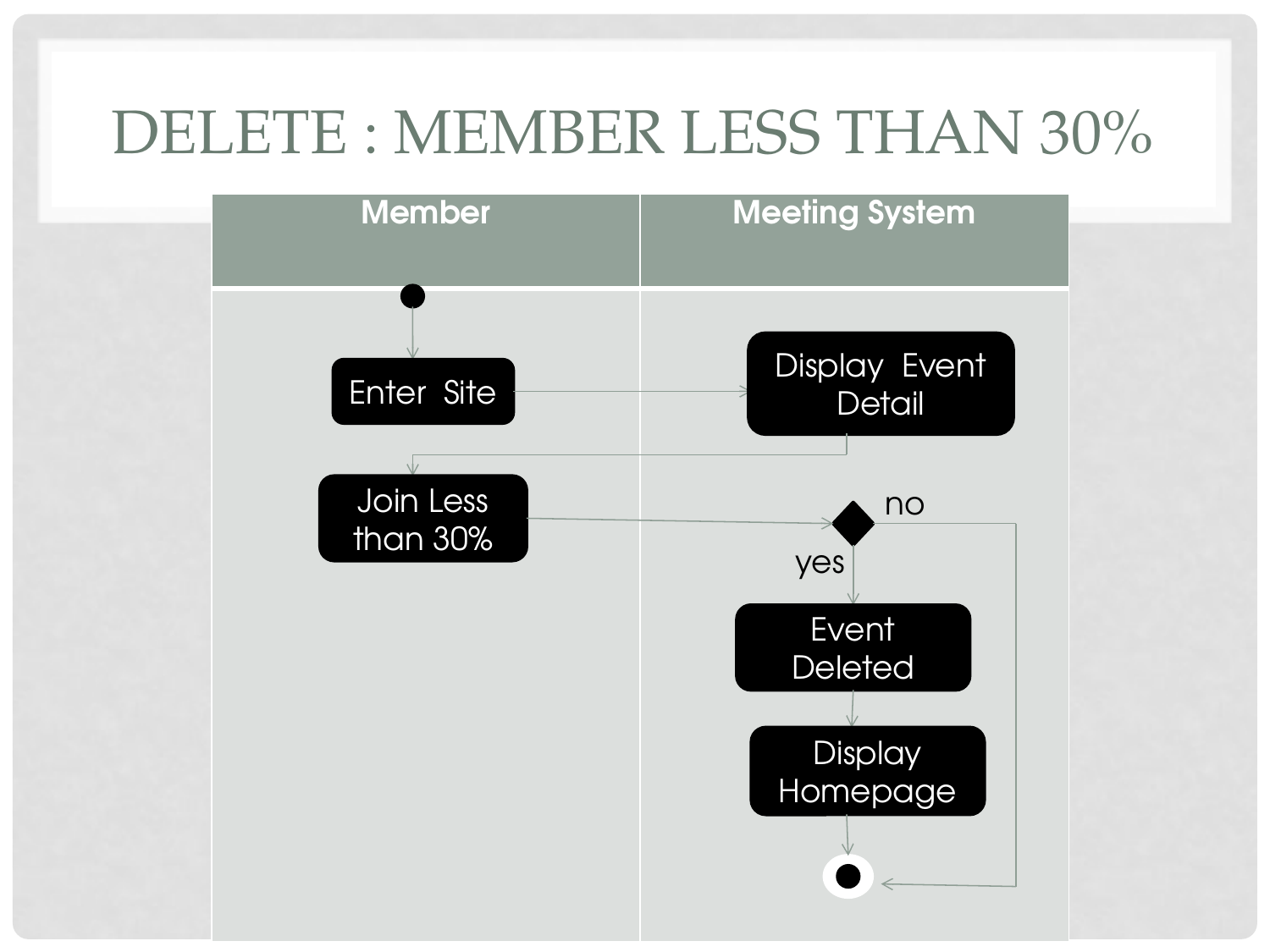

# Delete : Member Less Than 30%
| Member | Meeting System |
| --- | --- |
|  |  |

Display  Event Detail
Enter  Site
Join Less than 30%
no

yes
Event Deleted
Display Homepage